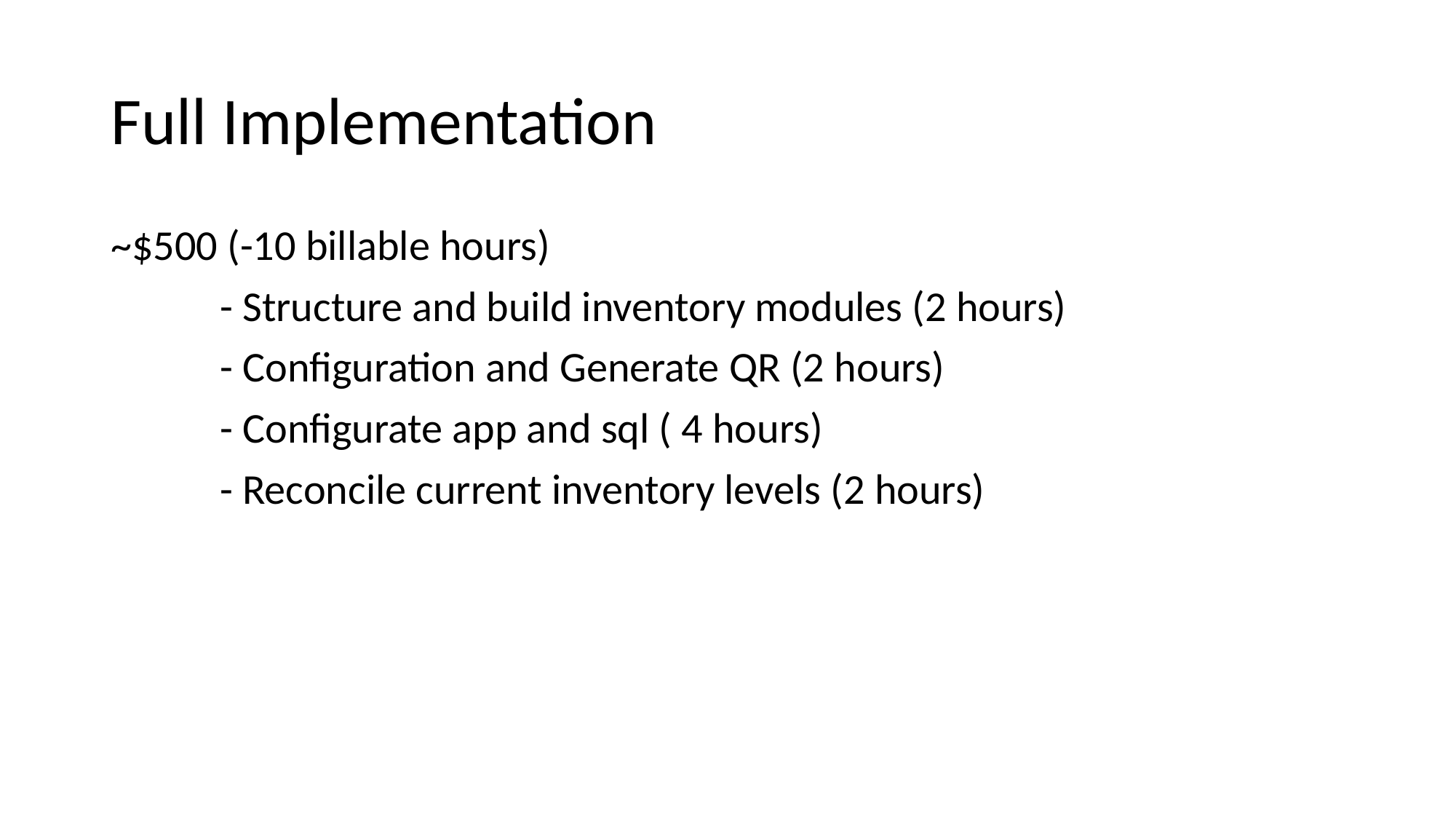

# Full Implementation
~$500 (-10 billable hours)
	- Structure and build inventory modules (2 hours)
	- Configuration and Generate QR (2 hours)
	- Configurate app and sql ( 4 hours)
	- Reconcile current inventory levels (2 hours)